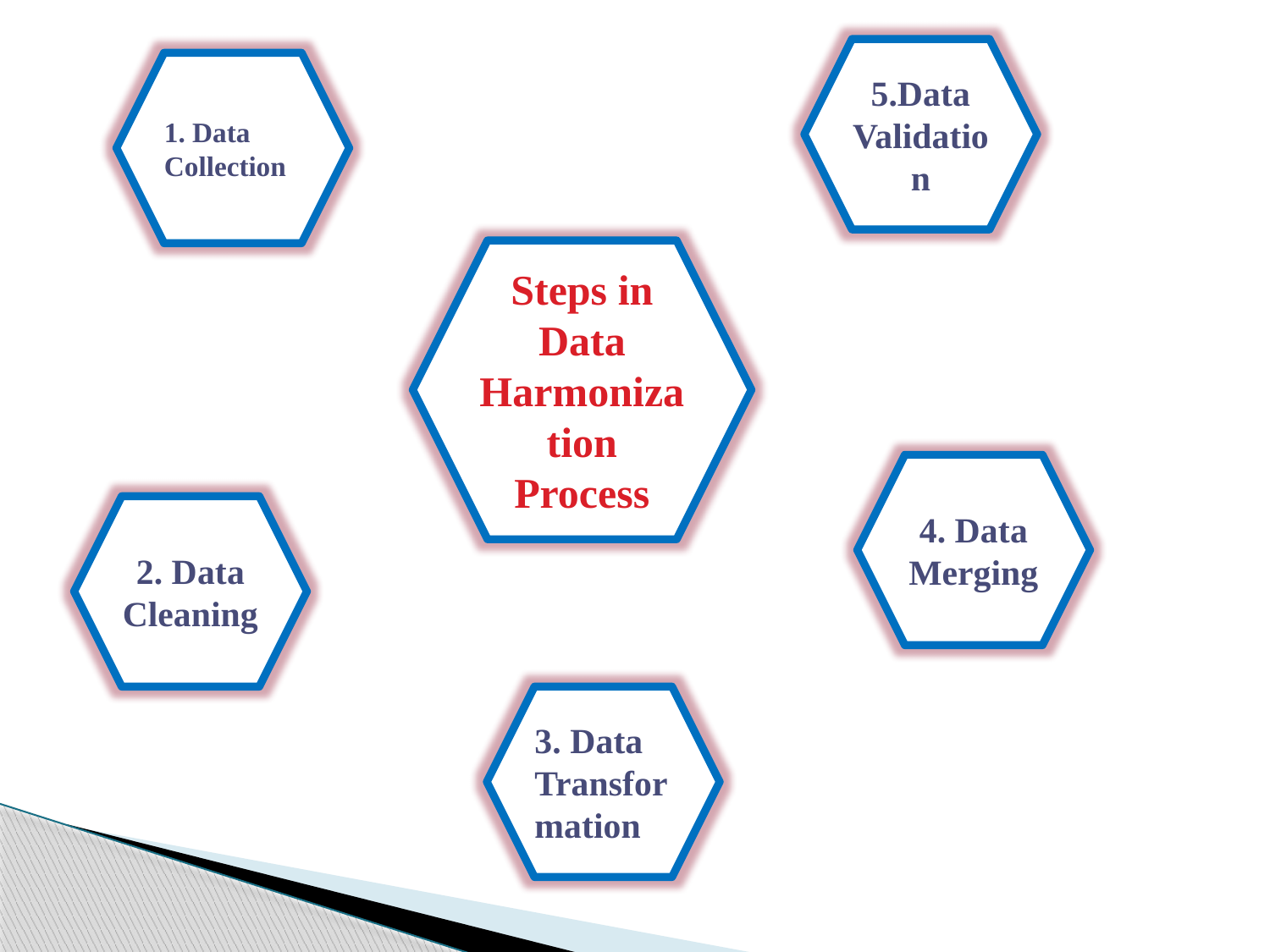

5.Data Validation
1. Data Collection
Steps in Data Harmonization Process
4. Data Merging
2. Data Cleaning
3. Data Transformation